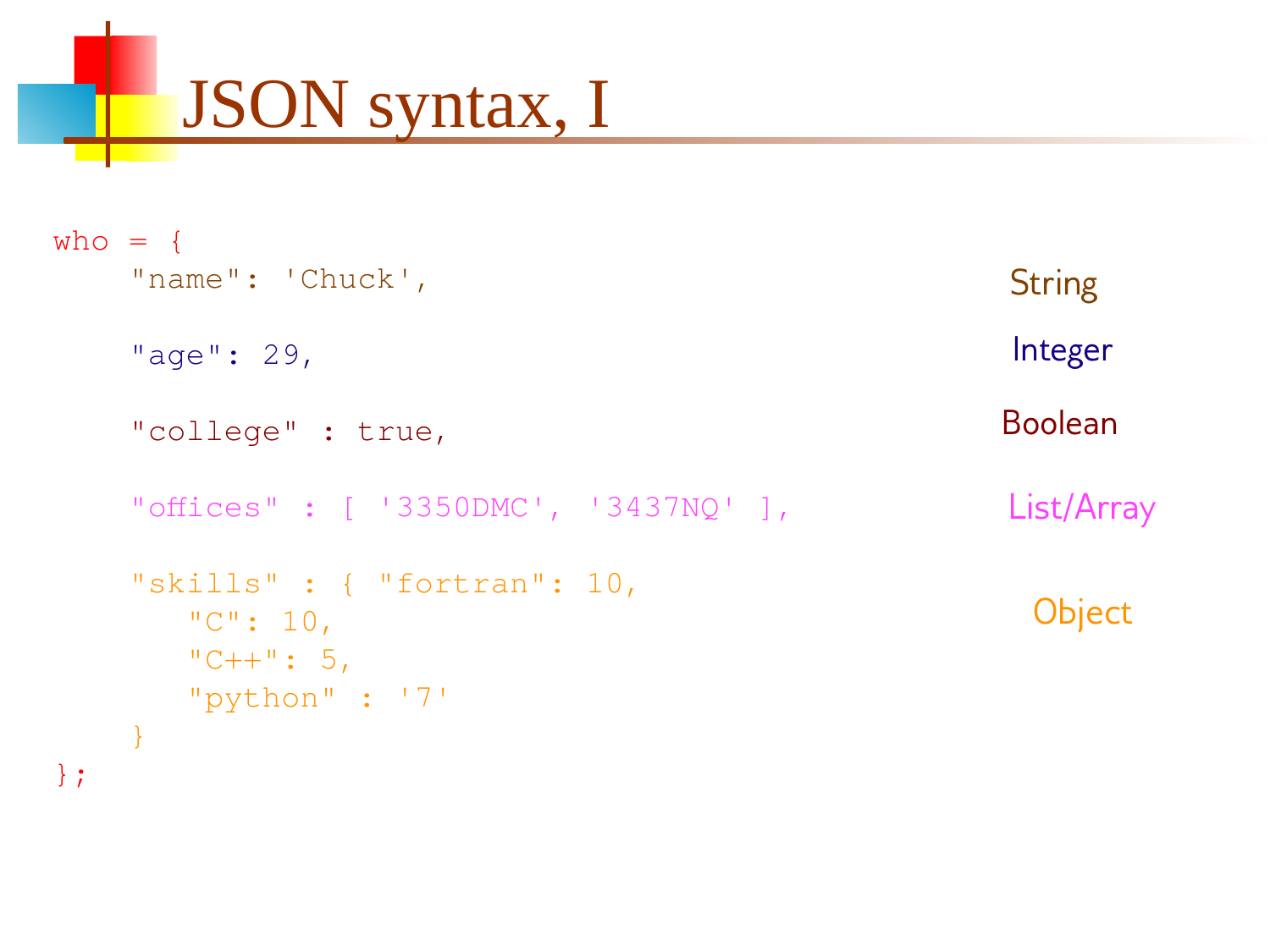

# JSON syntax, I
who = {
    "name": 'Chuck',

    "age": 29,

    "college" : true,

    "offices" : [ '3350DMC', '3437NQ' ],

    "skills" : { "fortran": 10,
       "C": 10,
       "C++": 5,
       "python" : '7'
    }
};
String
Integer
Boolean
List/Array
Object